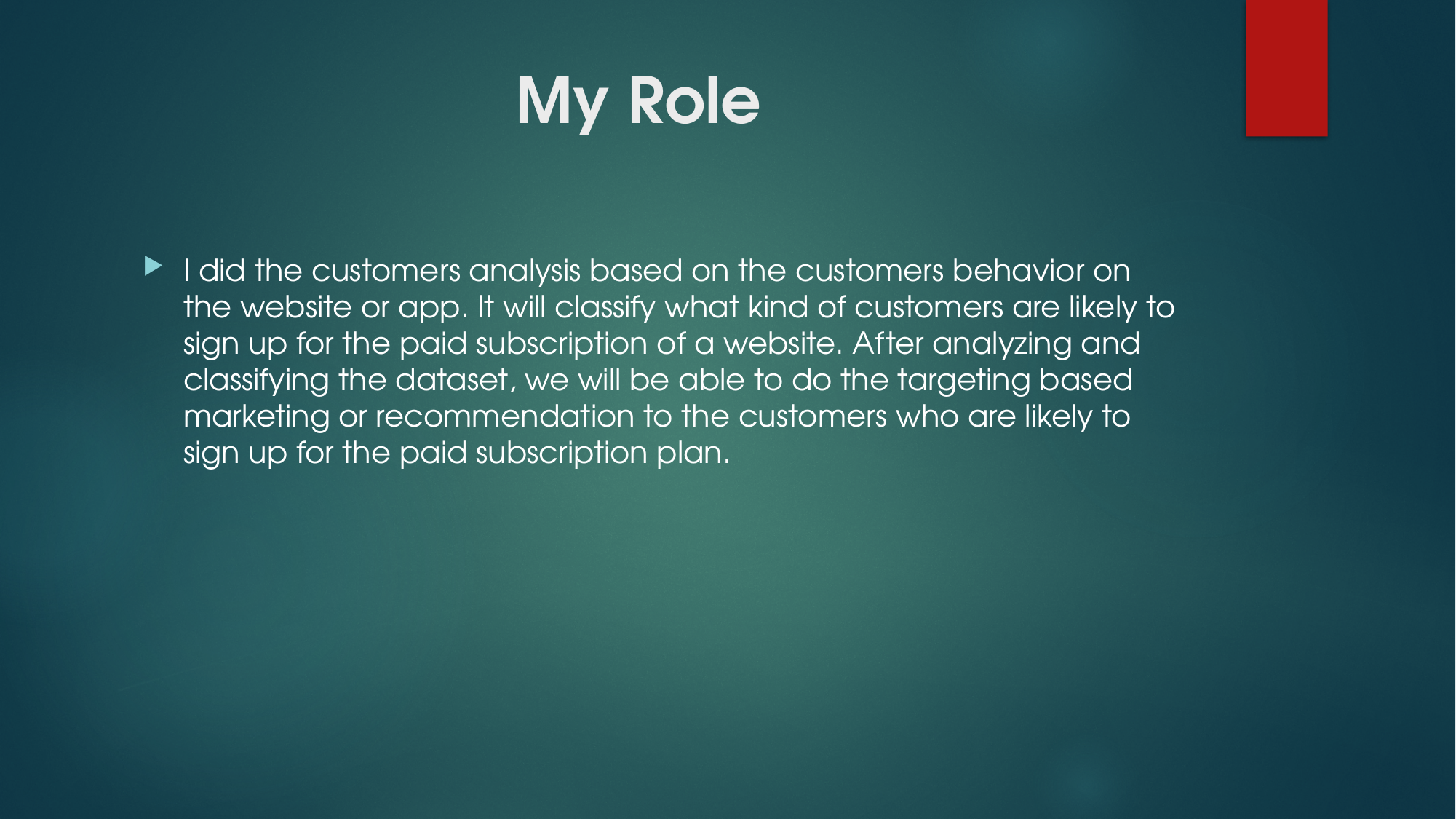

# My Role
I did the customers analysis based on the customers behavior on the website or app. It will classify what kind of customers are likely to sign up for the paid subscription of a website. After analyzing and classifying the dataset, we will be able to do the targeting based marketing or recommendation to the customers who are likely to sign up for the paid subscription plan.